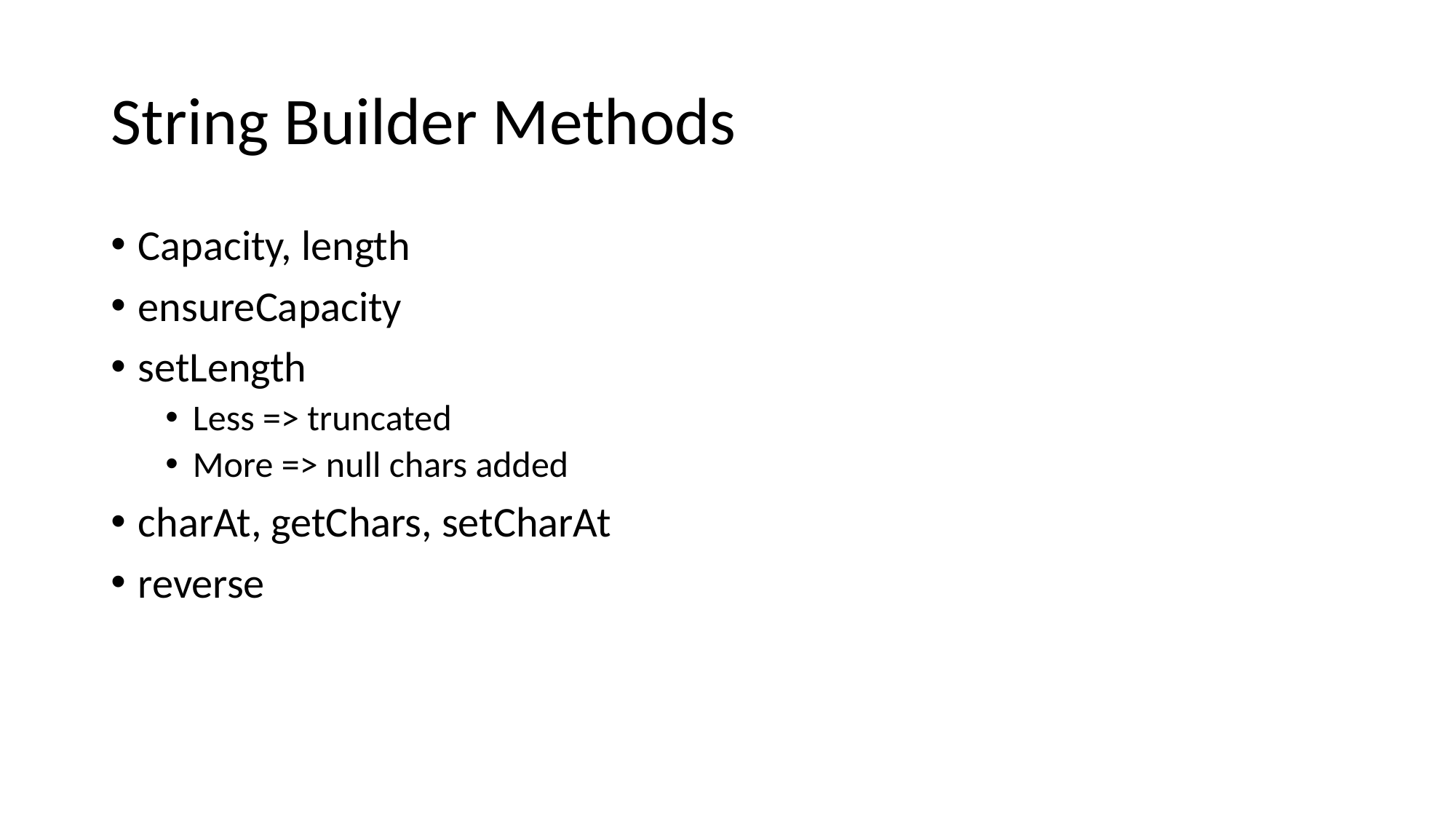

# String Builder Methods
Capacity, length
ensureCapacity
setLength
Less => truncated
More => null chars added
charAt, getChars, setCharAt
reverse